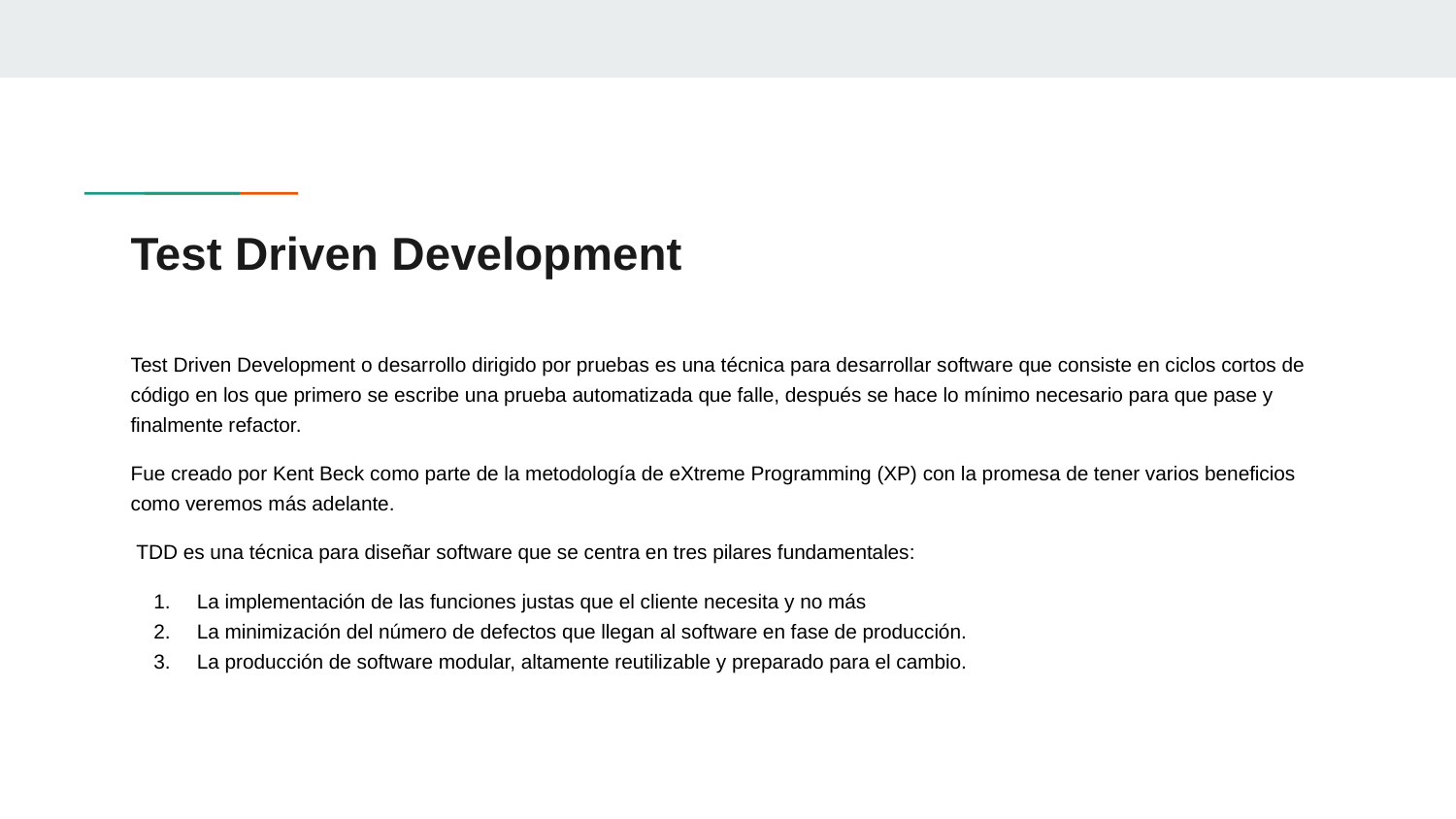

# Test Driven Development
Test Driven Development o desarrollo dirigido por pruebas es una técnica para desarrollar software que consiste en ciclos cortos de código en los que primero se escribe una prueba automatizada que falle, después se hace lo mínimo necesario para que pase y finalmente refactor.
Fue creado por Kent Beck como parte de la metodología de eXtreme Programming (XP) con la promesa de tener varios beneficios como veremos más adelante.
 TDD es una técnica para diseñar software que se centra en tres pilares fundamentales:
La implementación de las funciones justas que el cliente necesita y no más
La minimización del número de defectos que llegan al software en fase de producción.
La producción de software modular, altamente reutilizable y preparado para el cambio.